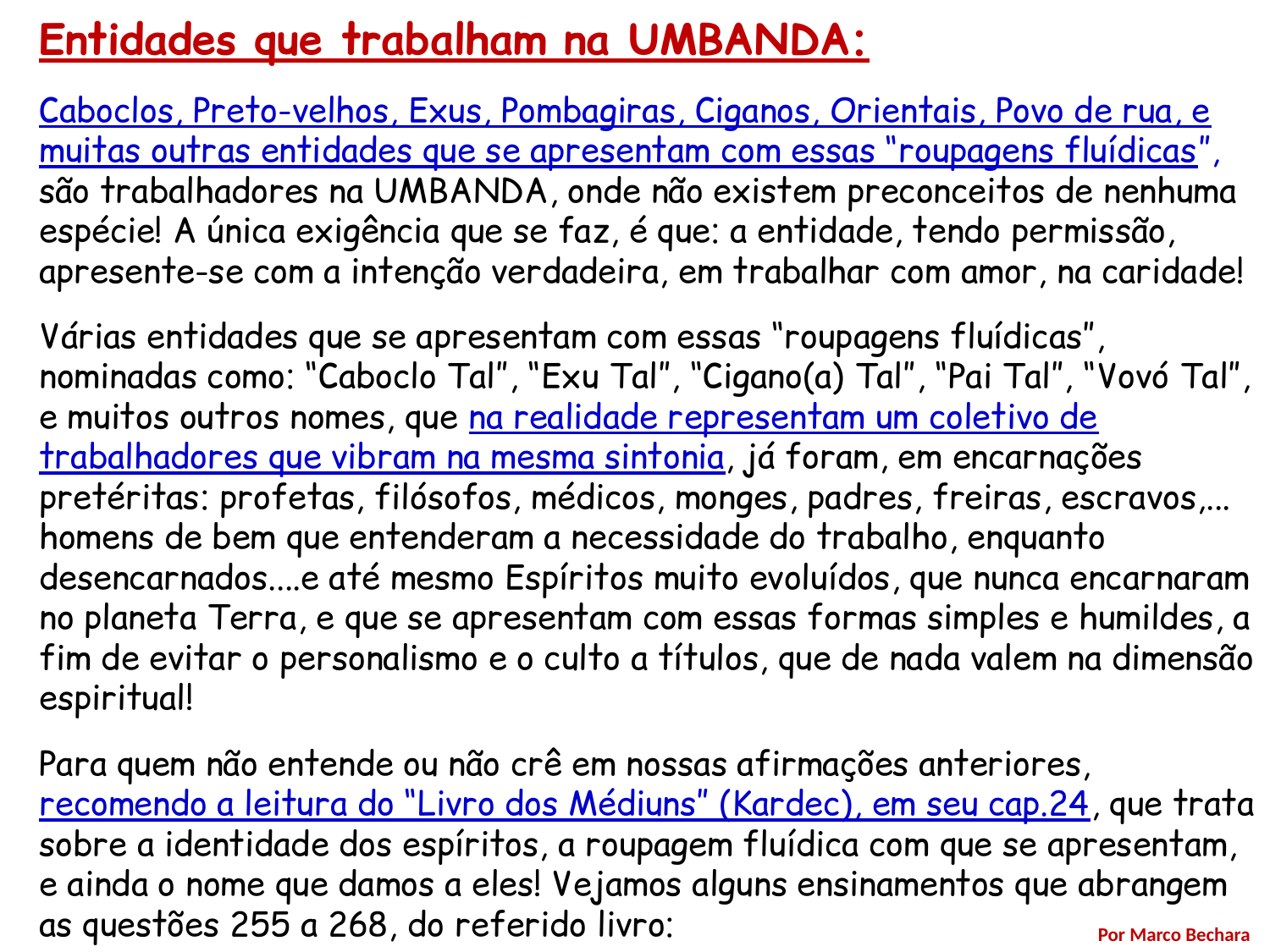

Entidades que trabalham na UMBANDA:

Caboclos, Preto-velhos, Exus, Pombagiras, Ciganos, Orientais, Povo de rua, e muitas outras entidades que se apresentam com essas “roupagens fluídicas”, são trabalhadores na UMBANDA, onde não existem preconceitos de nenhuma espécie! A única exigência que se faz, é que: a entidade, tendo permissão, apresente-se com a intenção verdadeira, em trabalhar com amor, na caridade!

Várias entidades que se apresentam com essas “roupagens fluídicas”, nominadas como: “Caboclo Tal”, “Exu Tal”, “Cigano(a) Tal”, “Pai Tal”, “Vovó Tal”, e muitos outros nomes, que na realidade representam um coletivo de trabalhadores que vibram na mesma sintonia, já foram, em encarnações pretéritas: profetas, filósofos, médicos, monges, padres, freiras, escravos,... homens de bem que entenderam a necessidade do trabalho, enquanto desencarnados....e até mesmo Espíritos muito evoluídos, que nunca encarnaram no planeta Terra, e que se apresentam com essas formas simples e humildes, a fim de evitar o personalismo e o culto a títulos, que de nada valem na dimensão espiritual!

Para quem não entende ou não crê em nossas afirmações anteriores, recomendo a leitura do “Livro dos Médiuns” (Kardec), em seu cap.24, que trata sobre a identidade dos espíritos, a roupagem fluídica com que se apresentam, e ainda o nome que damos a eles! Vejamos alguns ensinamentos que abrangem as questões 255 a 268, do referido livro:
Por Marco Bechara